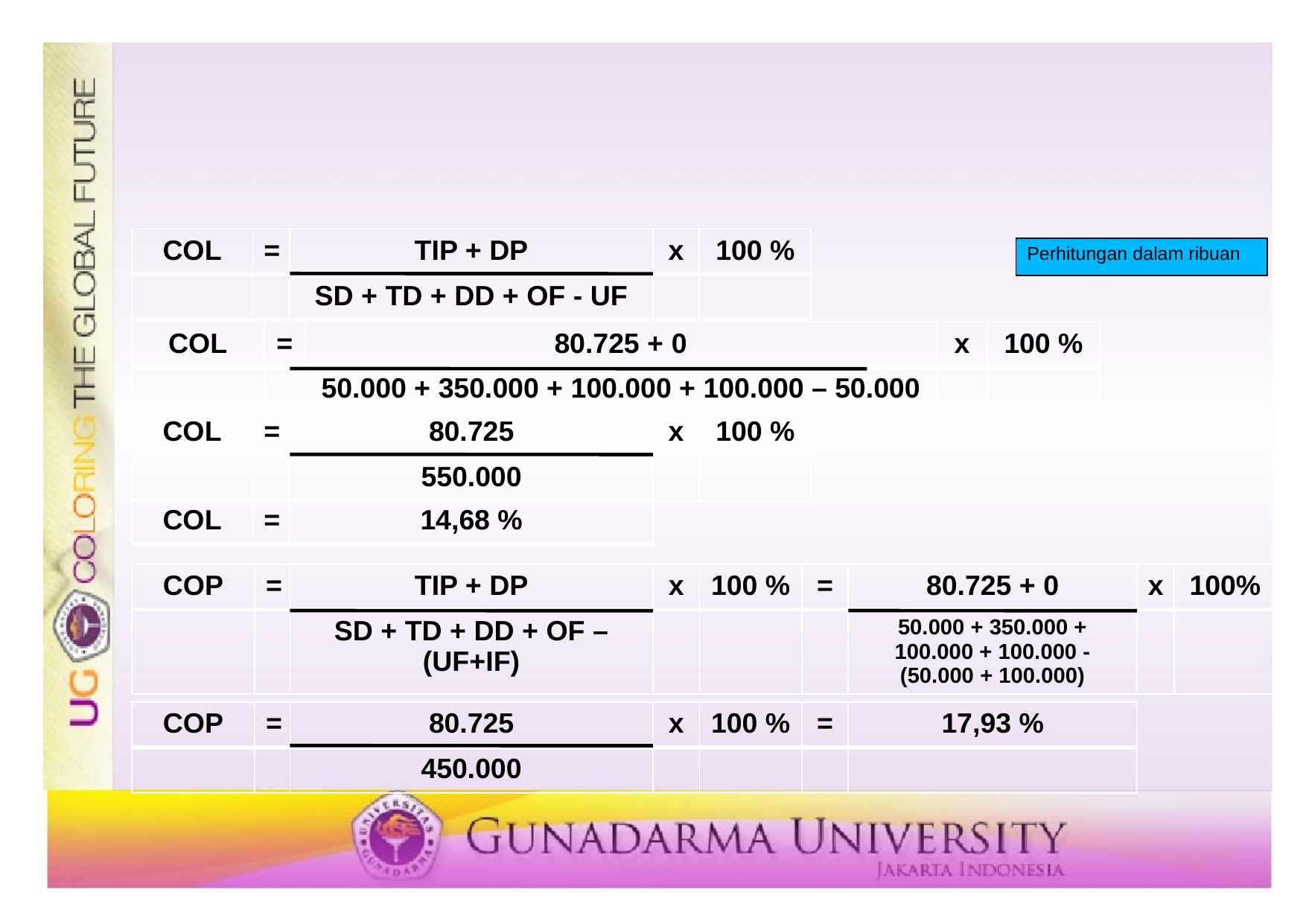

#
| COL | = | TIP + DP | x | 100 % |
| --- | --- | --- | --- | --- |
|  |  | SD + TD + DD + OF - UF |  |  |

Perhitungan dalam ribuan
| COL | = | 80.725 + 0 | x | 100 % |
| --- | --- | --- | --- | --- |
|  |  | 50.000 + 350.000 + 100.000 + 100.000 – 50.000 |  |  |
| COL | = | 80.725 | x | 100 % |
| --- | --- | --- | --- | --- |
|  |  | 550.000 |  |  |
| COL | = | 14,68 % |
| --- | --- | --- |
| COP | = | TIP + DP | x | 100 % | = | 80.725 + 0 | x | 100% |
| --- | --- | --- | --- | --- | --- | --- | --- | --- |
|  |  | SD + TD + DD + OF – (UF+IF) |  |  |  | 50.000 + 350.000 + 100.000 + 100.000 - (50.000 + 100.000) |  |  |
| COP | = | 80.725 | x | 100 % | = | 17,93 % |
| --- | --- | --- | --- | --- | --- | --- |
|  |  | 450.000 |  |  |  |  |